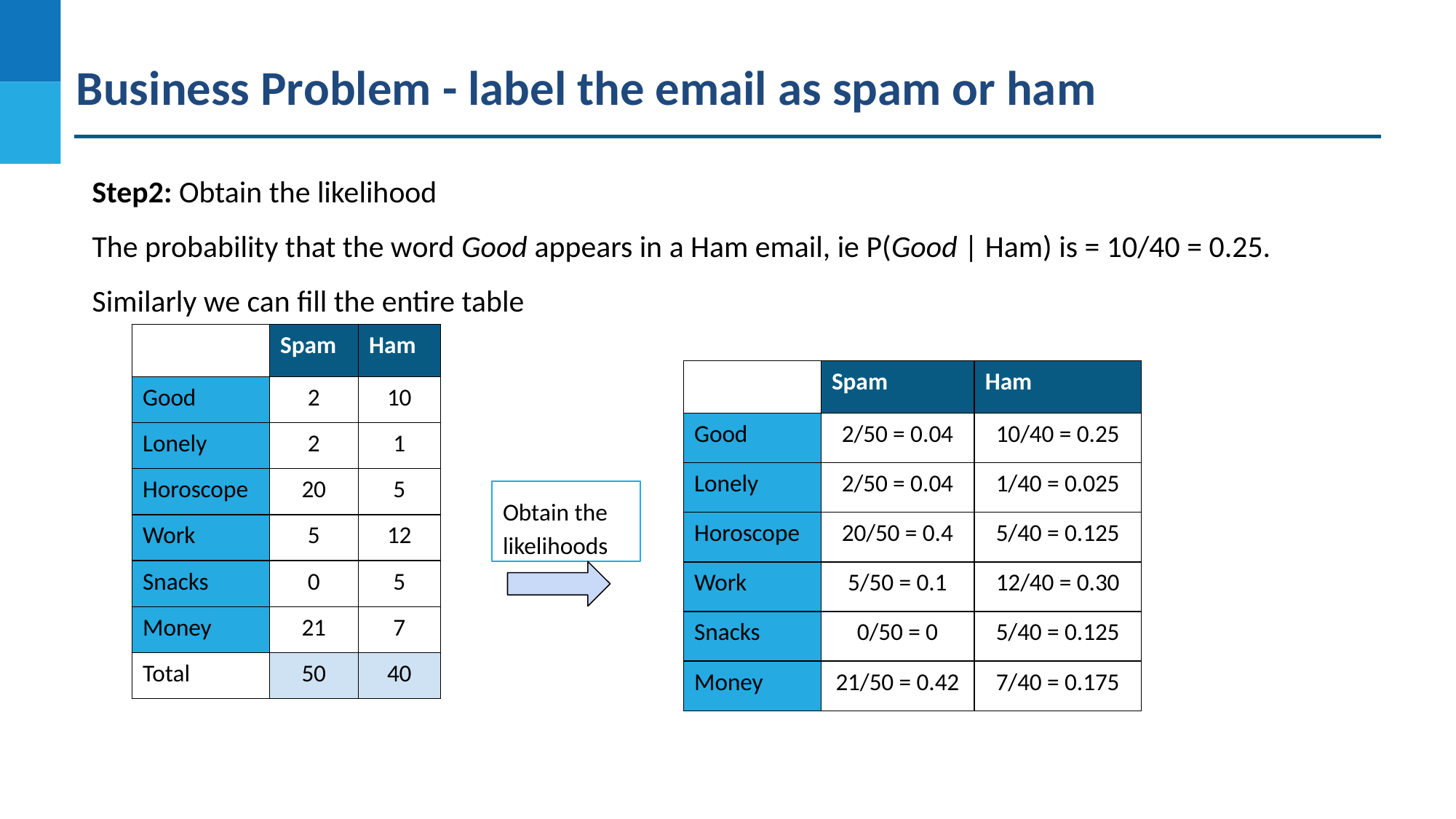

Business Problem - label the email as spam or ham

Step2: Obtain the likelihood
The probability that the word Good appears in a Ham email, ie P(Good | Ham) is = 10/40 = 0.25.
Similarly we can fill the entire table
|  | Spam | Ham |
| --- | --- | --- |
| Good | 2 | 10 |
| Lonely | 2 | 1 |
| Horoscope | 20 | 5 |
| Work | 5 | 12 |
| Snacks | 0 | 5 |
| Money | 21 | 7 |
| Total | 50 | 40 |
|  | Spam | Ham |
| --- | --- | --- |
| Good | 2/50 = 0.04 | 10/40 = 0.25 |
| Lonely | 2/50 = 0.04 | 1/40 = 0.025 |
| Horoscope | 20/50 = 0.4 | 5/40 = 0.125 |
| Work | 5/50 = 0.1 | 12/40 = 0.30 |
| Snacks | 0/50 = 0 | 5/40 = 0.125 |
| Money | 21/50 = 0.42 | 7/40 = 0.175 |
Obtain the likelihoods